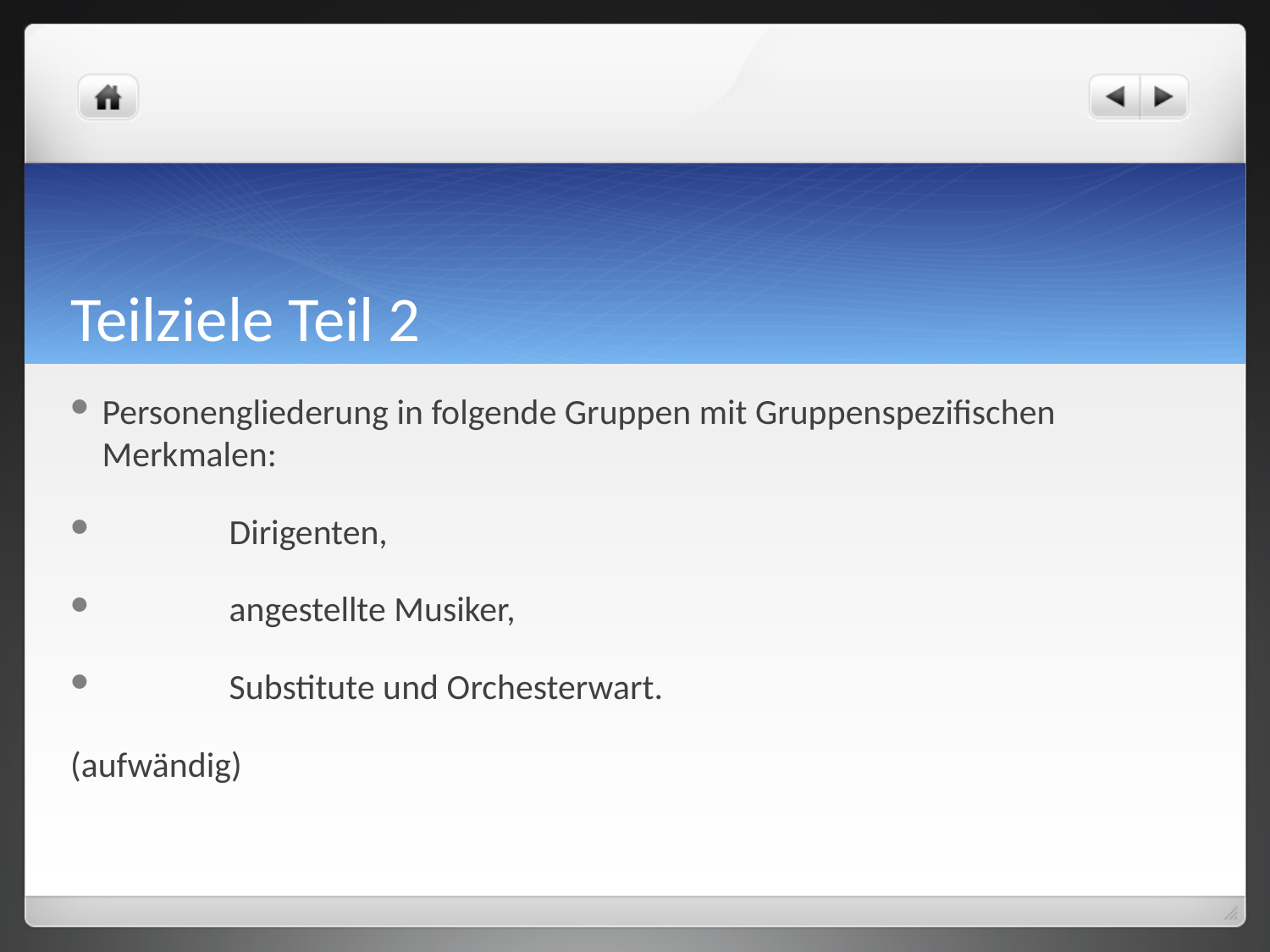

# Teilziele Teil 2
Personengliederung in folgende Gruppen mit Gruppenspezifischen Merkmalen:
	Dirigenten,
	angestellte Musiker,
	Substitute und Orchesterwart.
(aufwändig)